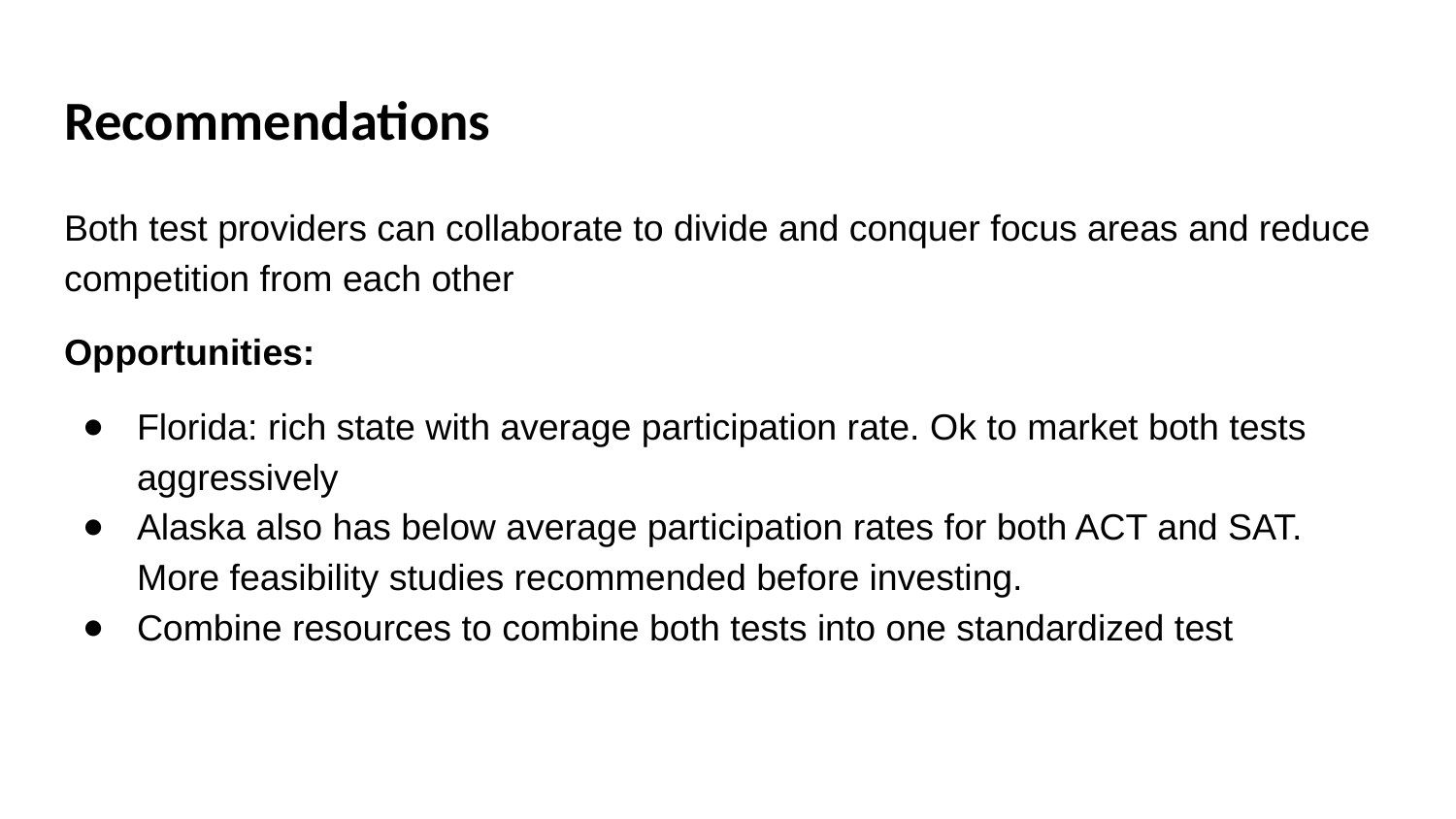

# Recommendations
Both test providers can collaborate to divide and conquer focus areas and reduce competition from each other
Opportunities:
Florida: rich state with average participation rate. Ok to market both tests aggressively
Alaska also has below average participation rates for both ACT and SAT. More feasibility studies recommended before investing.
Combine resources to combine both tests into one standardized test